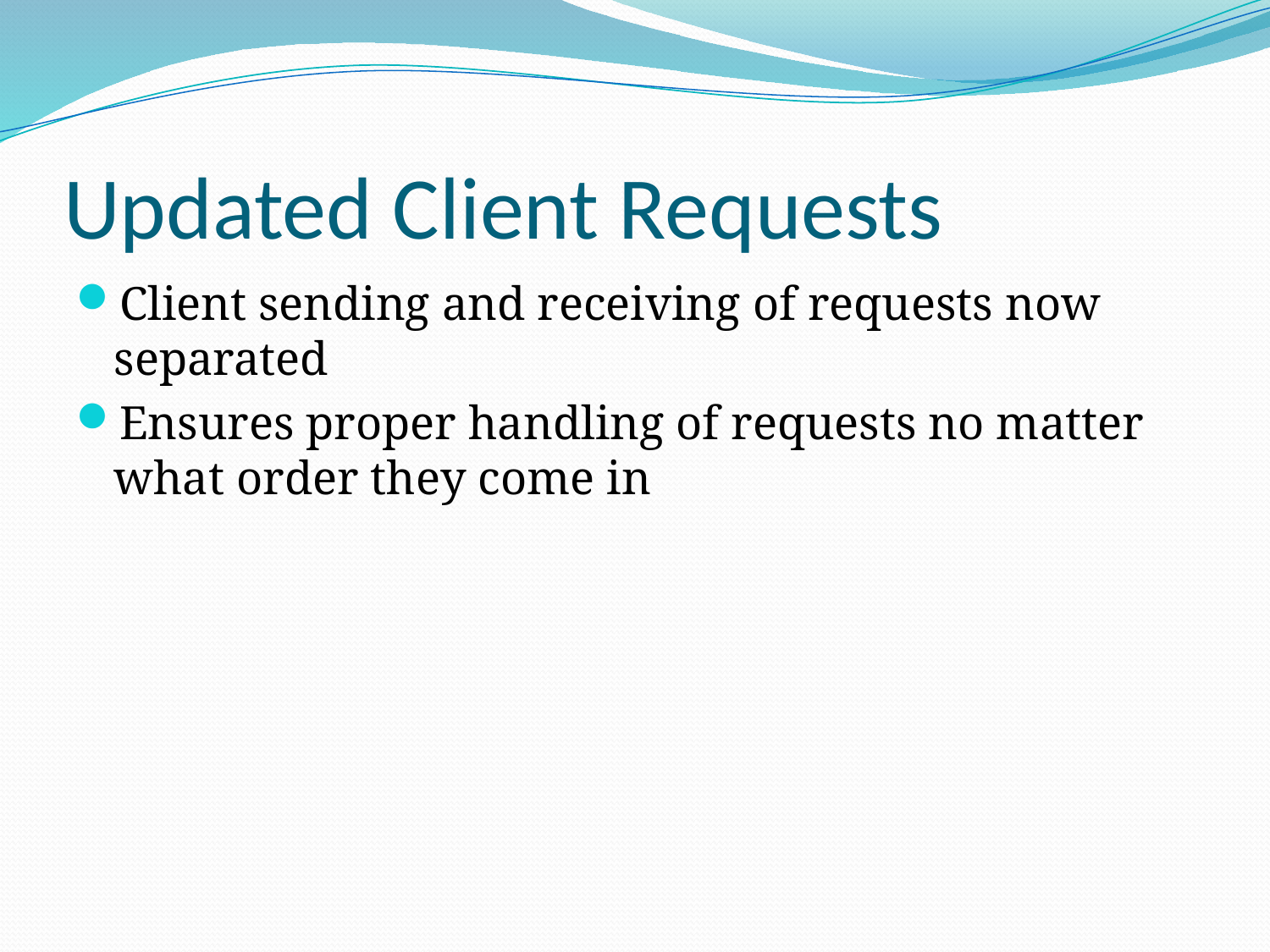

# Updated Client Requests
Client sending and receiving of requests now separated
Ensures proper handling of requests no matter what order they come in